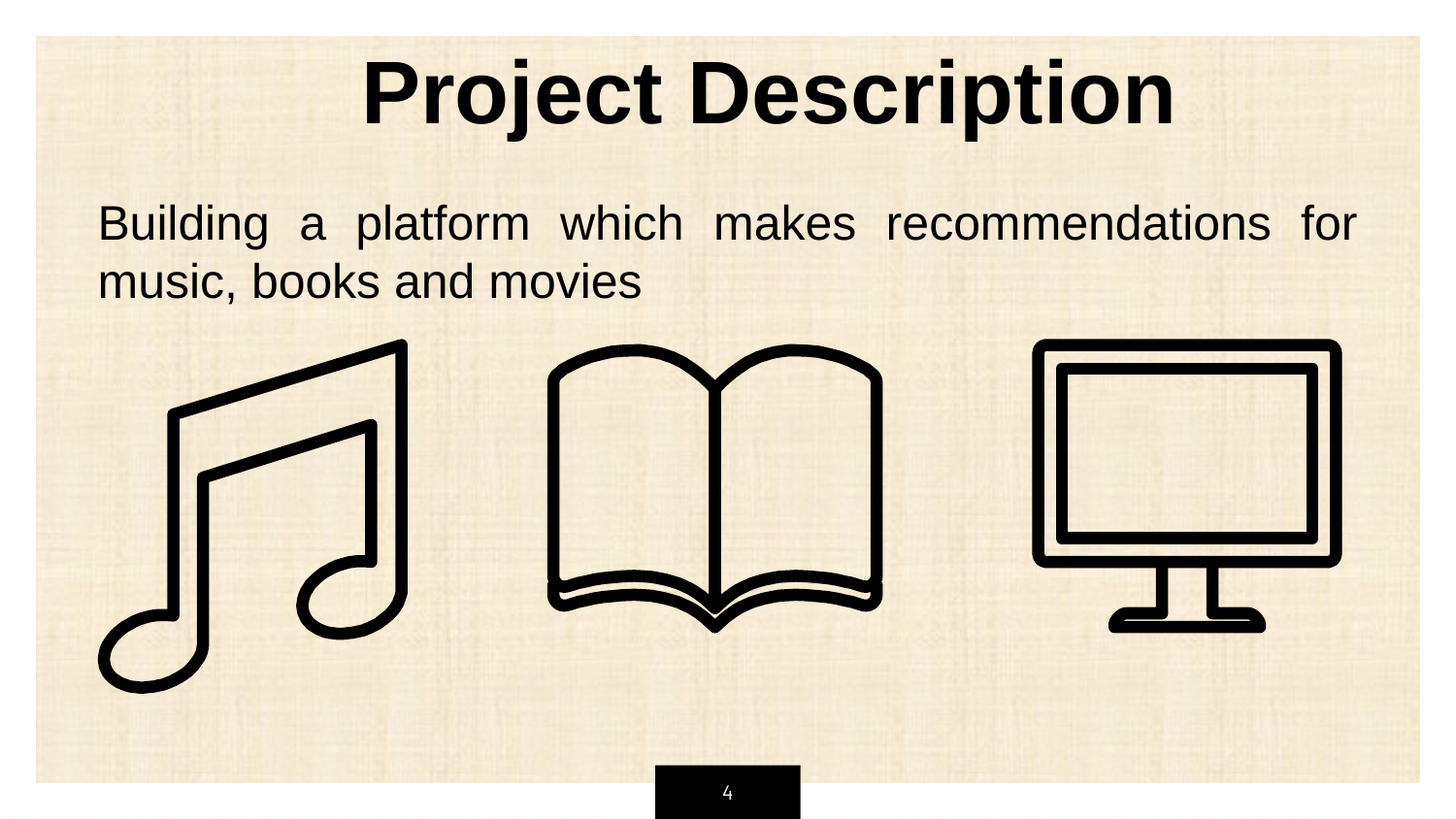

Project Description
Building a platform which makes recommendations for music, books and movies

4